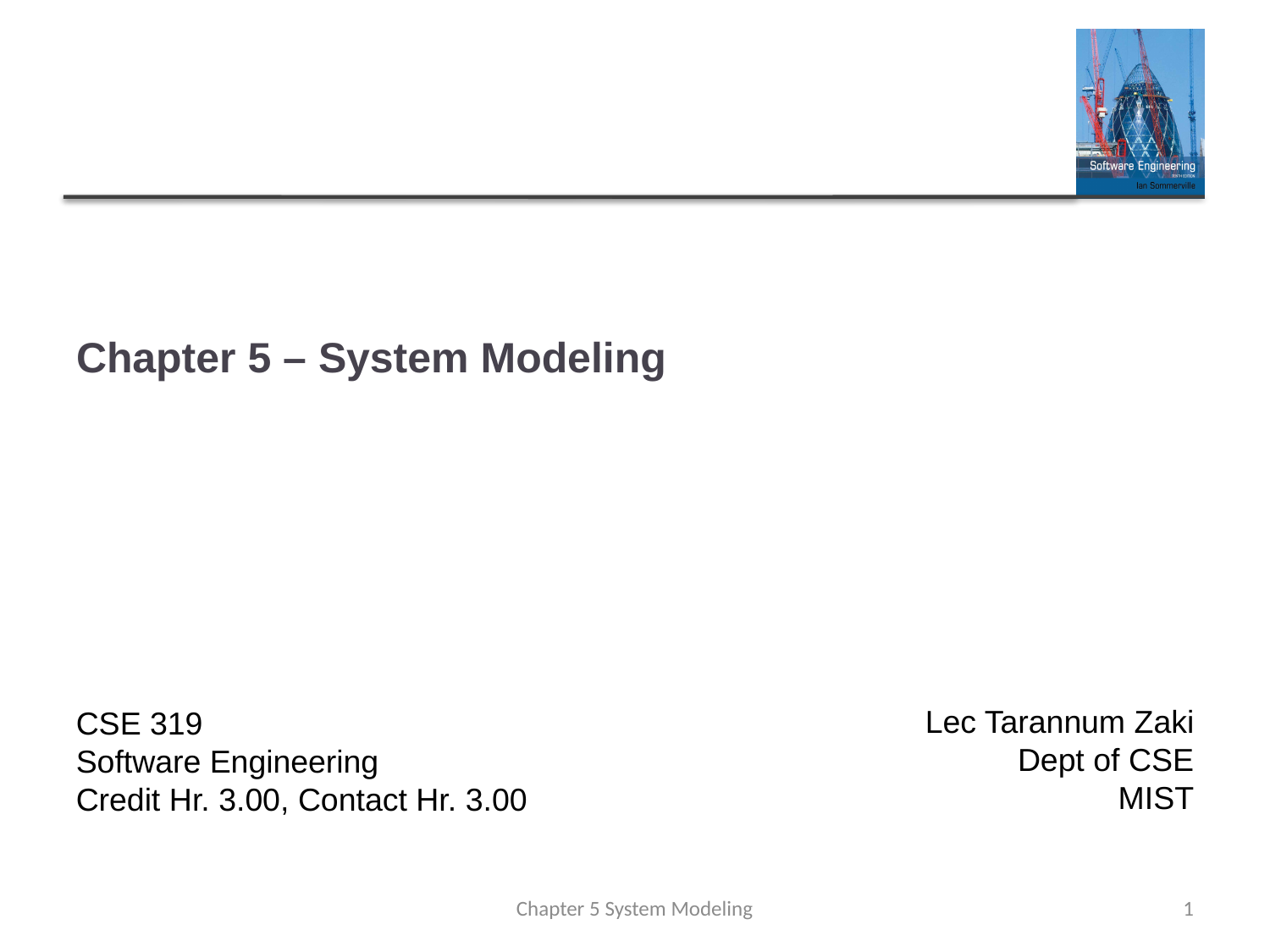

# Chapter 5 – System Modeling
Lec Tarannum Zaki
Dept of CSE
MIST
CSE 319
Software Engineering
Credit Hr. 3.00, Contact Hr. 3.00
Chapter 5 System Modeling
1